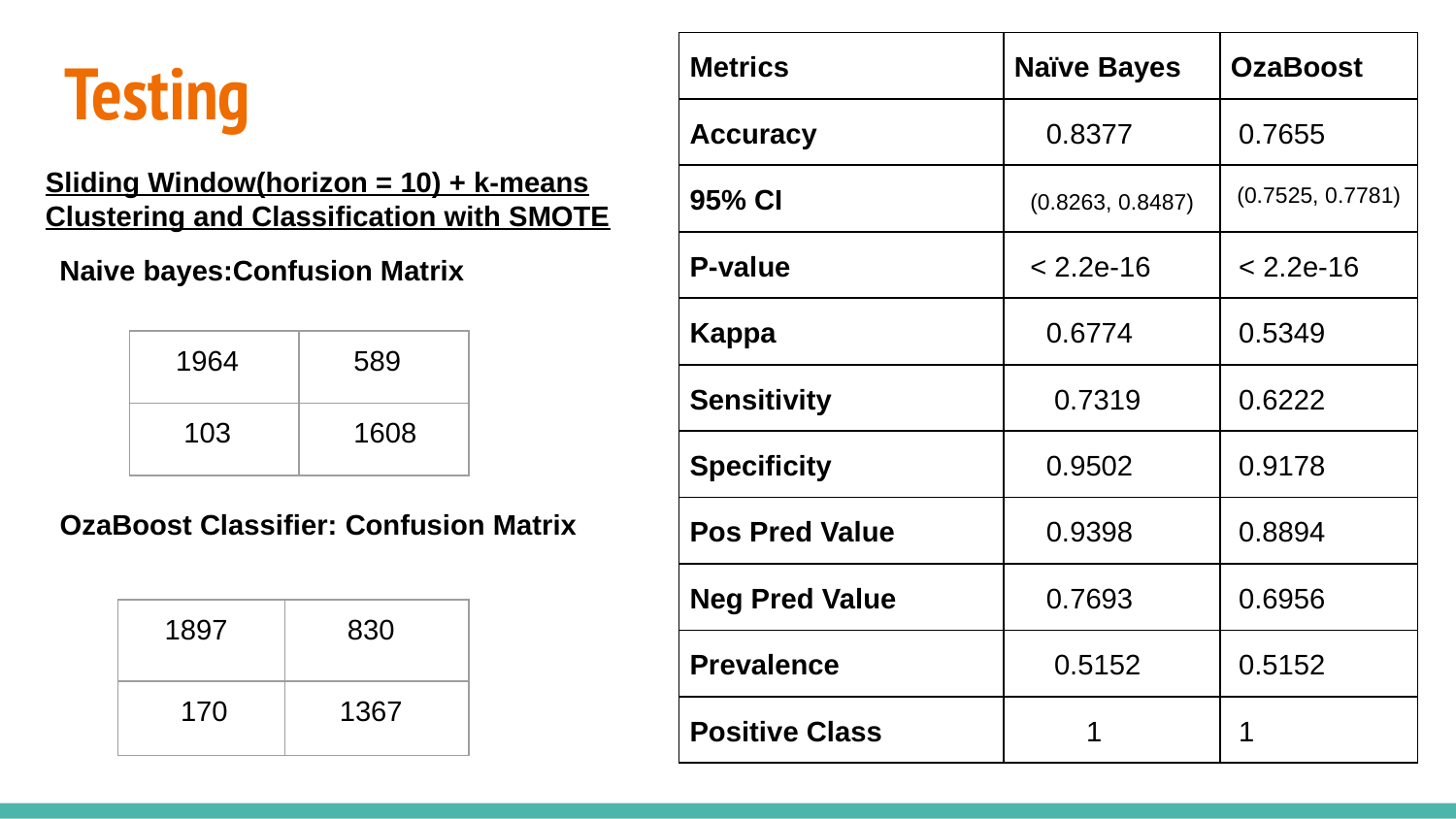

Testing
| Metrics | Naïve Bayes | OzaBoost |
| --- | --- | --- |
| Accuracy | 0.8377 | 0.7655 |
| 95% CI | (0.8263, 0.8487) | (0.7525, 0.7781) |
| P-value | < 2.2e-16 | < 2.2e-16 |
| Kappa | 0.6774 | 0.5349 |
| Sensitivity | 0.7319 | 0.6222 |
| Specificity | 0.9502 | 0.9178 |
| Pos Pred Value | 0.9398 | 0.8894 |
| Neg Pred Value | 0.7693 | 0.6956 |
| Prevalence | 0.5152 | 0.5152 |
| Positive Class | 1 | 1 |
Sliding Window(horizon = 10) + k-means Clustering and Classification with SMOTE

Naive bayes:Confusion Matrix

| 1964 | 589 |
| --- | --- |
| 103 | 1608 |
OzaBoost Classifier: Confusion Matrix

| 1897 | 830 |
| --- | --- |
| 170 | 1367 |